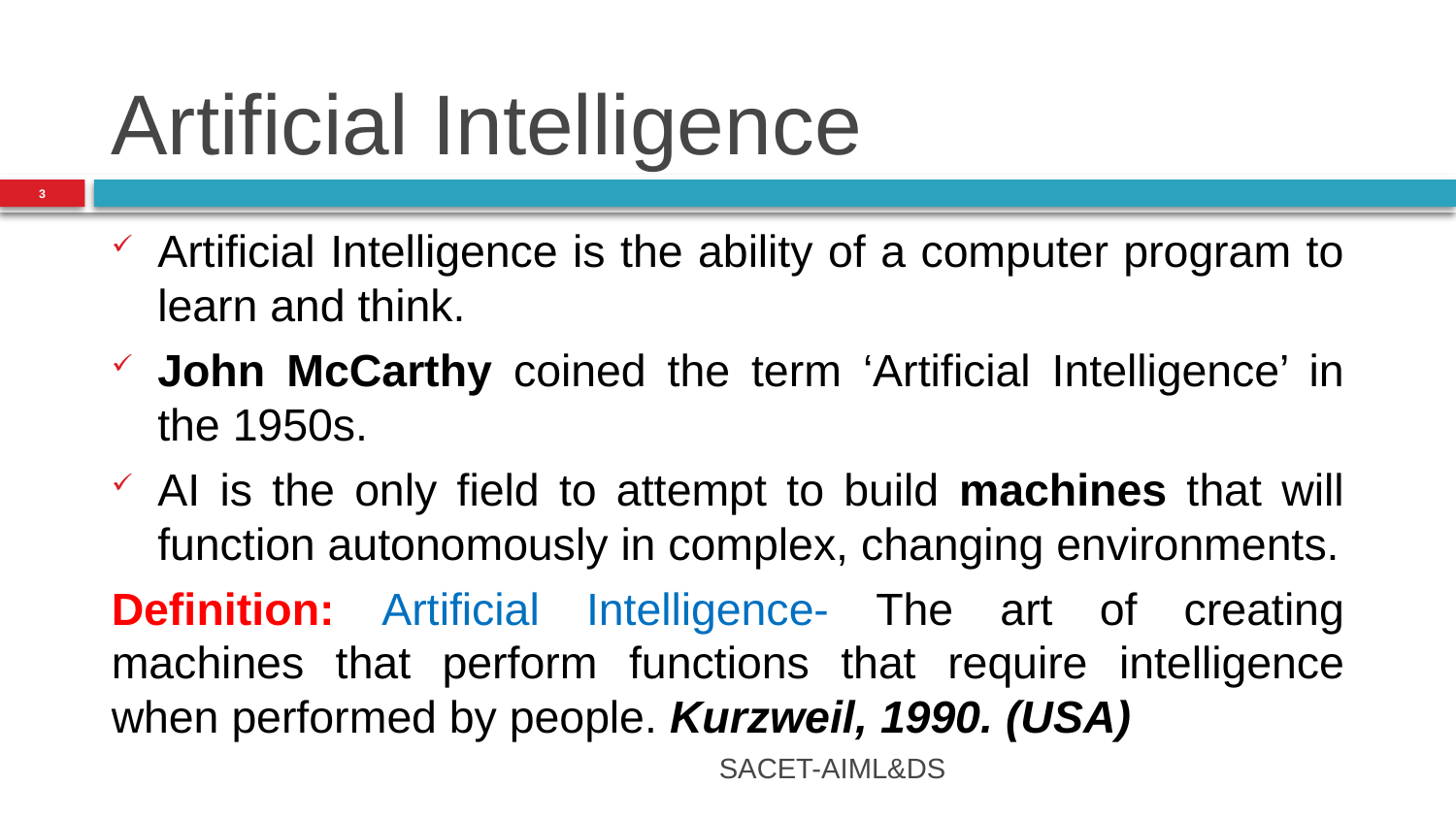

# Artificial Intelligence
3
Artificial Intelligence is the ability of a computer program to learn and think.
John McCarthy coined the term ‘Artificial Intelligence’ in the 1950s.
AI is the only field to attempt to build machines that will function autonomously in complex, changing environments.
Definition: Artificial Intelligence- The art of creating machines that perform functions that require intelligence when performed by people. Kurzweil, 1990. (USA)

SACET-AIML&DS